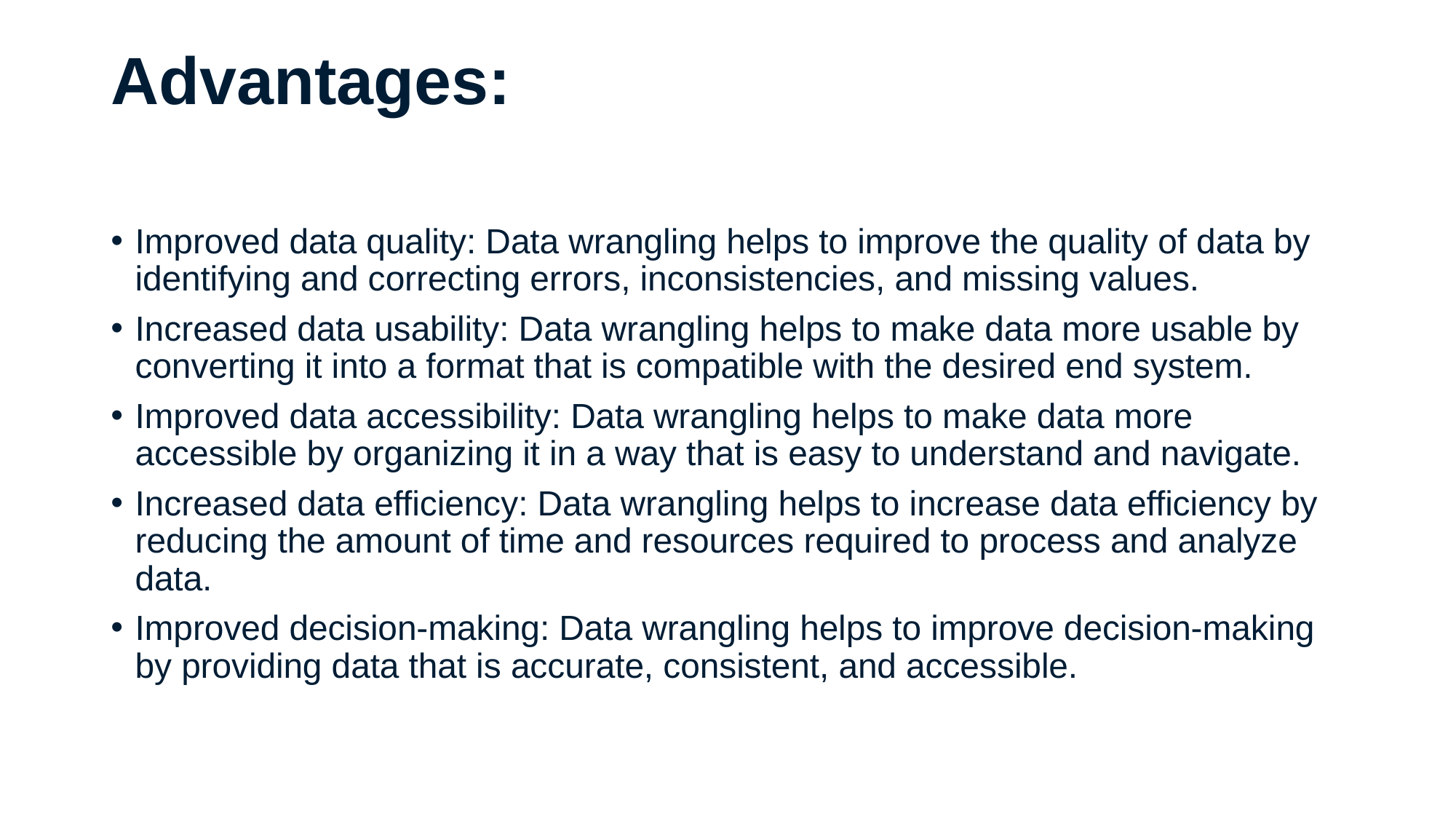

# Advantages:
Improved data quality: Data wrangling helps to improve the quality of data by identifying and correcting errors, inconsistencies, and missing values.
Increased data usability: Data wrangling helps to make data more usable by converting it into a format that is compatible with the desired end system.
Improved data accessibility: Data wrangling helps to make data more accessible by organizing it in a way that is easy to understand and navigate.
Increased data efficiency: Data wrangling helps to increase data efficiency by reducing the amount of time and resources required to process and analyze data.
Improved decision-making: Data wrangling helps to improve decision-making by providing data that is accurate, consistent, and accessible.